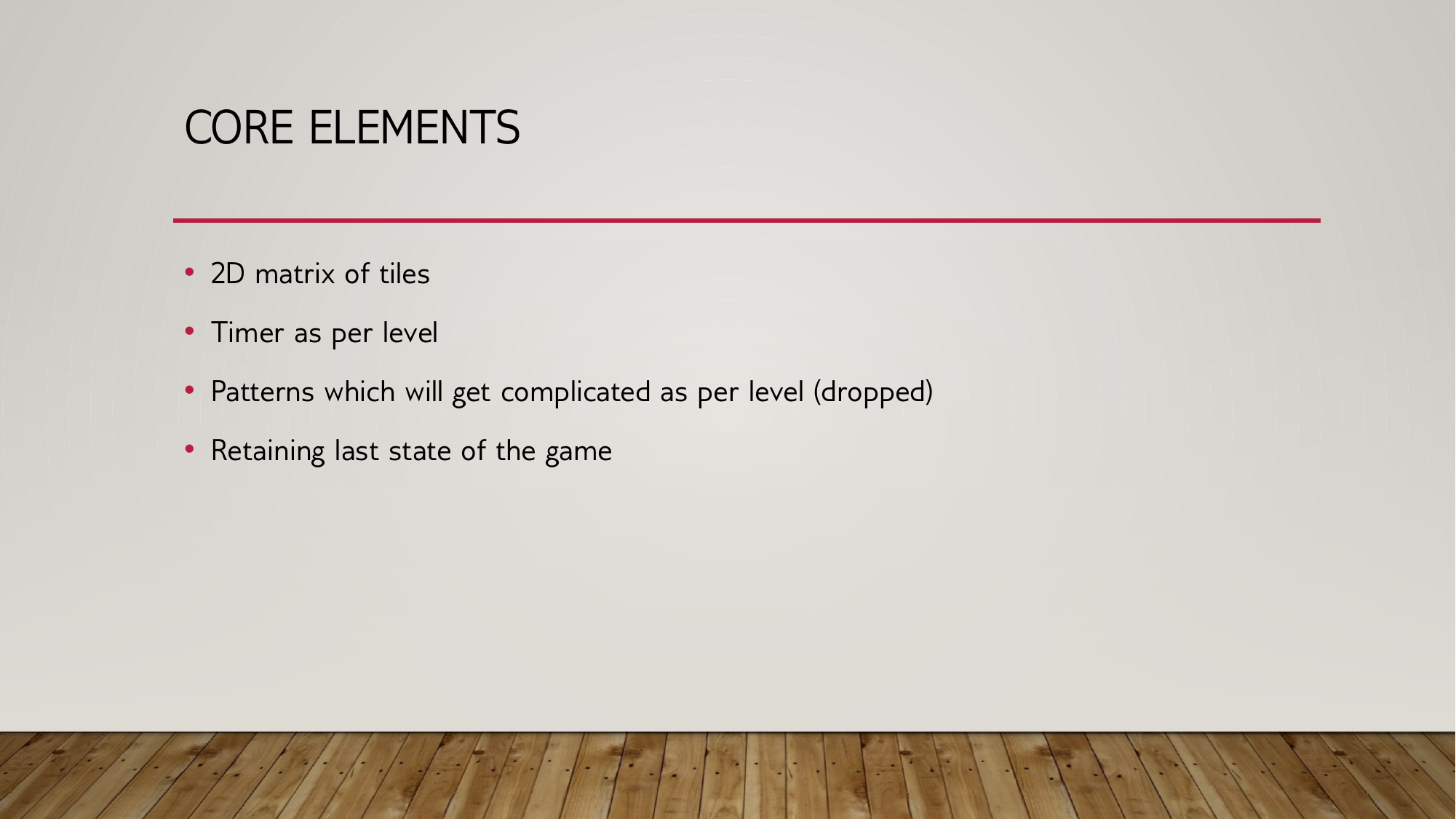

# core elements
2D matrix of tiles
Timer as per level
Patterns which will get complicated as per level (dropped)
Retaining last state of the game